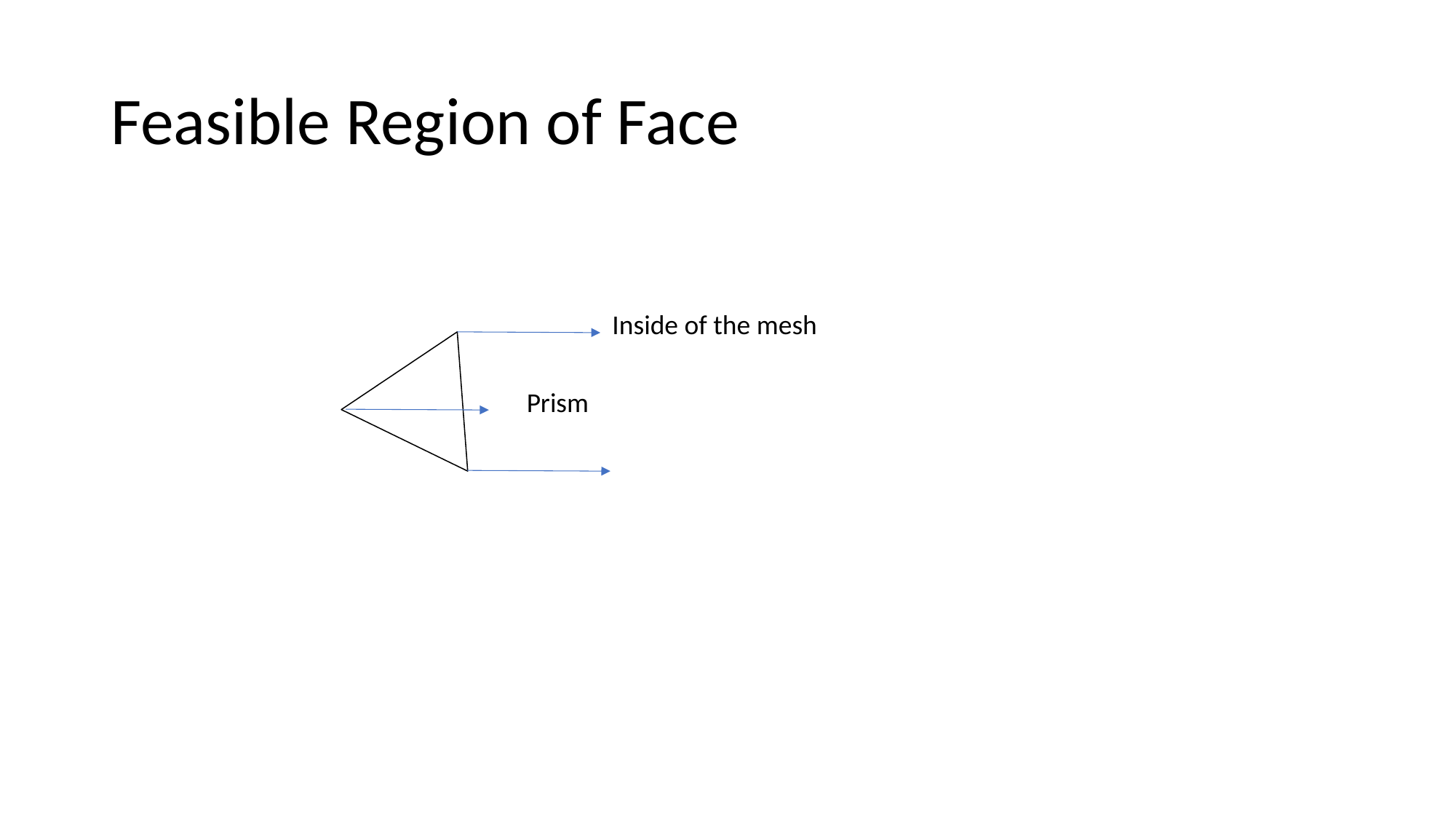

# Feasible Region of Face
Inside of the mesh

Prism